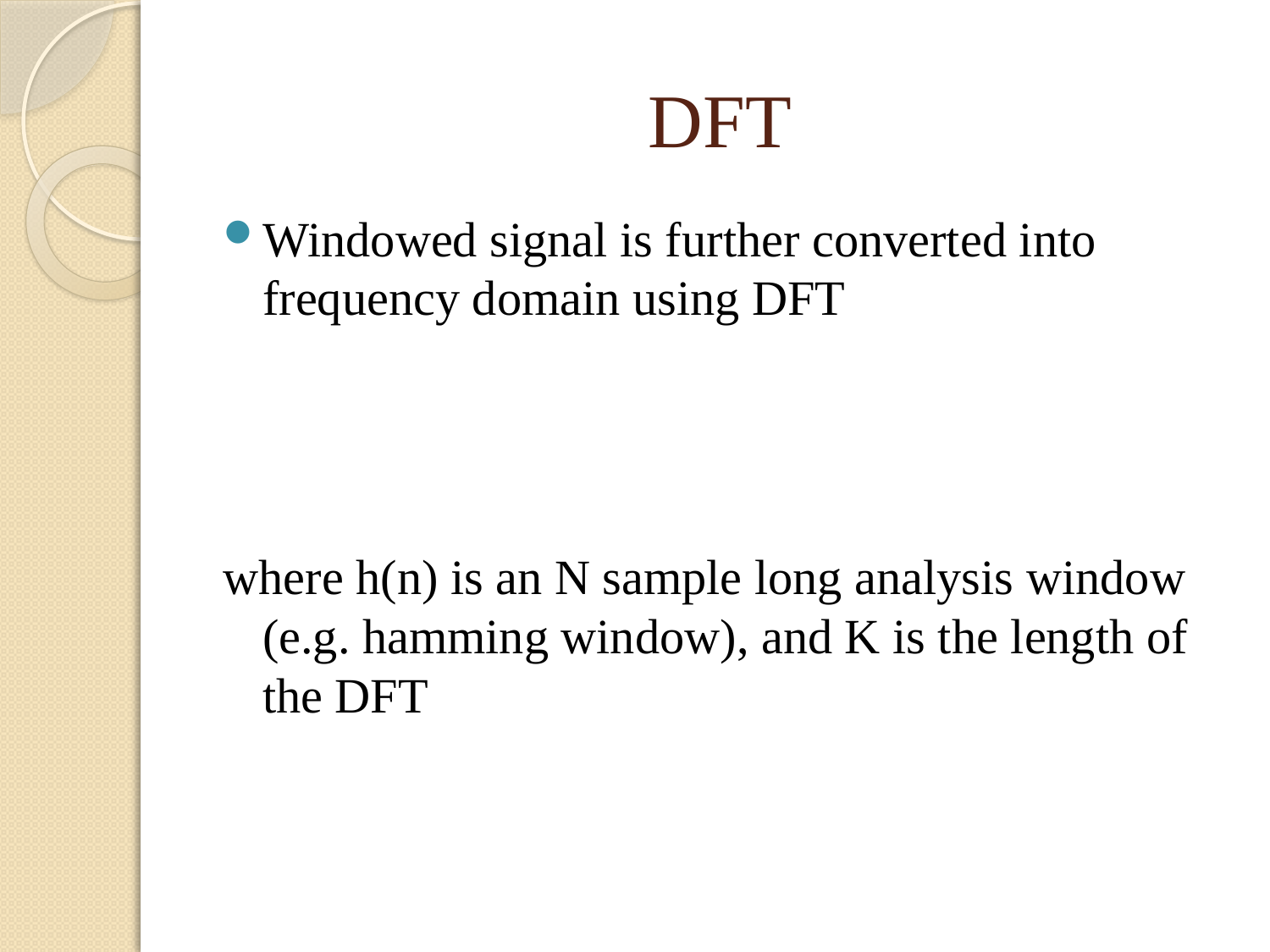

# DFT
Windowed signal is further converted into frequency domain using DFT

where h(n) is an N sample long analysis window (e.g. hamming window), and K is the length of the DFT